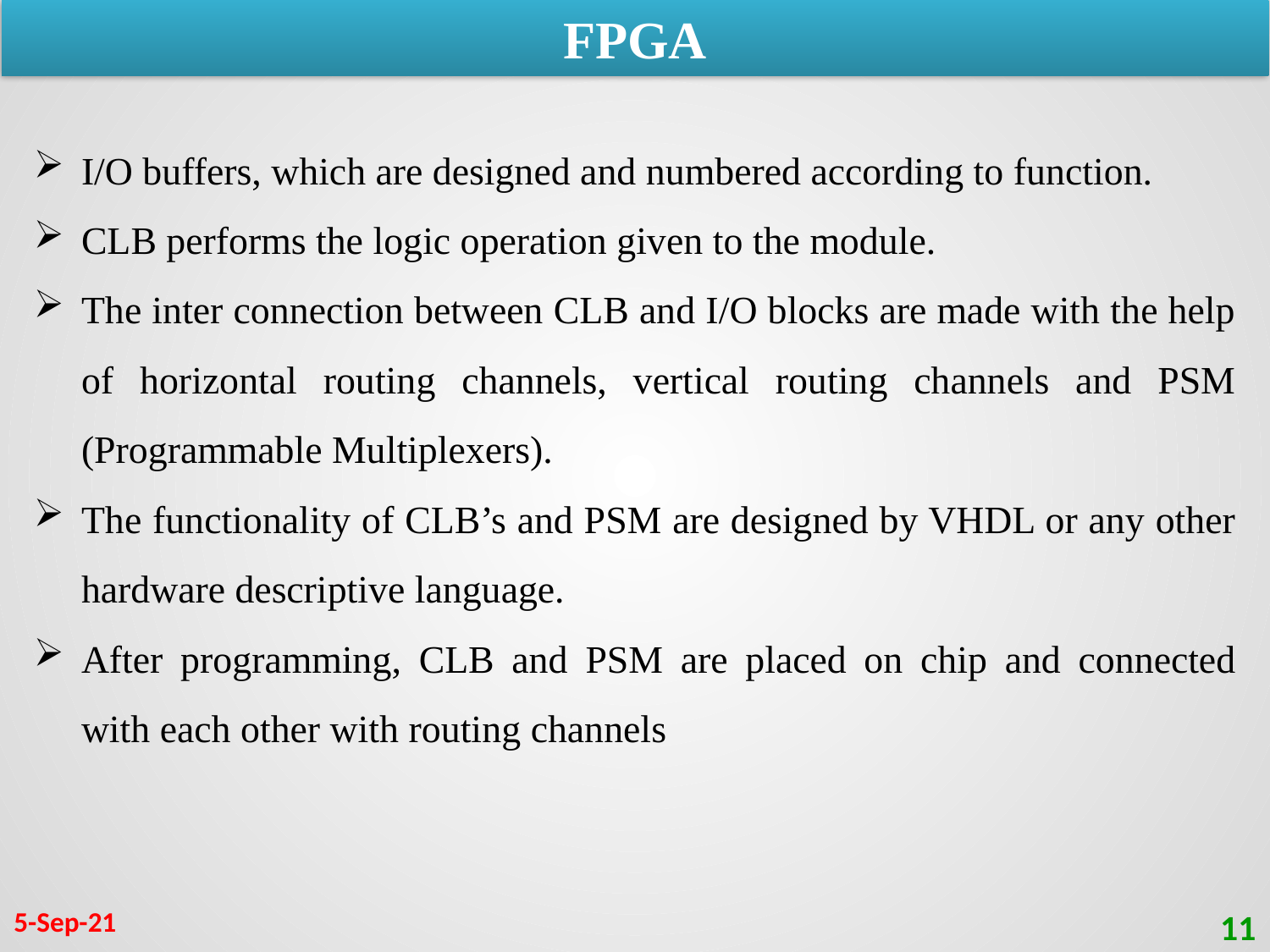

FPGA
I/O buffers, which are designed and numbered according to function.
CLB performs the logic operation given to the module.
The inter connection between CLB and I/O blocks are made with the help of horizontal routing channels, vertical routing channels and PSM (Programmable Multiplexers).
The functionality of CLB’s and PSM are designed by VHDL or any other hardware descriptive language.
After programming, CLB and PSM are placed on chip and connected with each other with routing channels
5-Sep-21
11